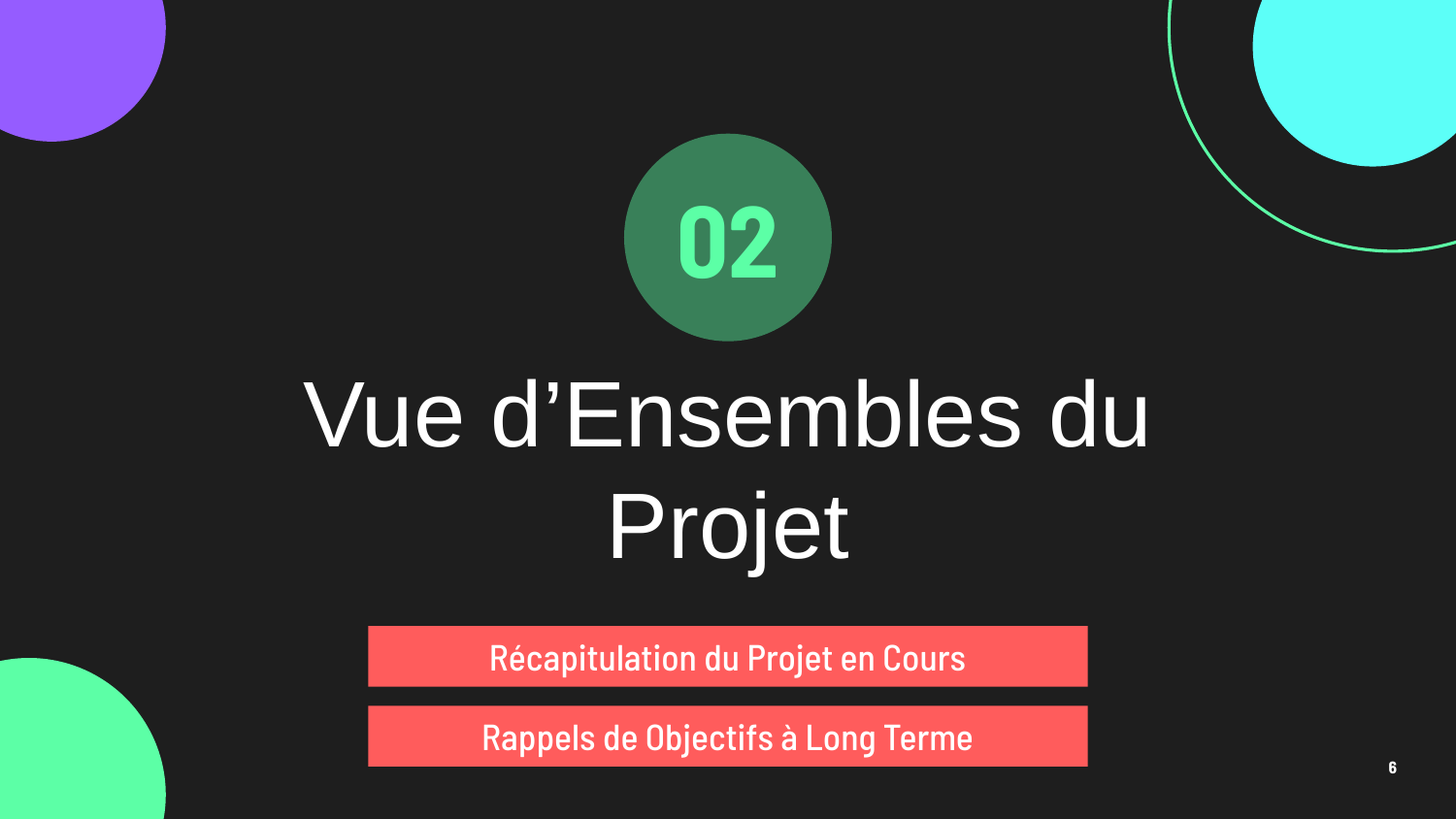

02
# Vue d’Ensembles du Projet
Récapitulation du Projet en Cours
Rappels de Objectifs à Long Terme
6